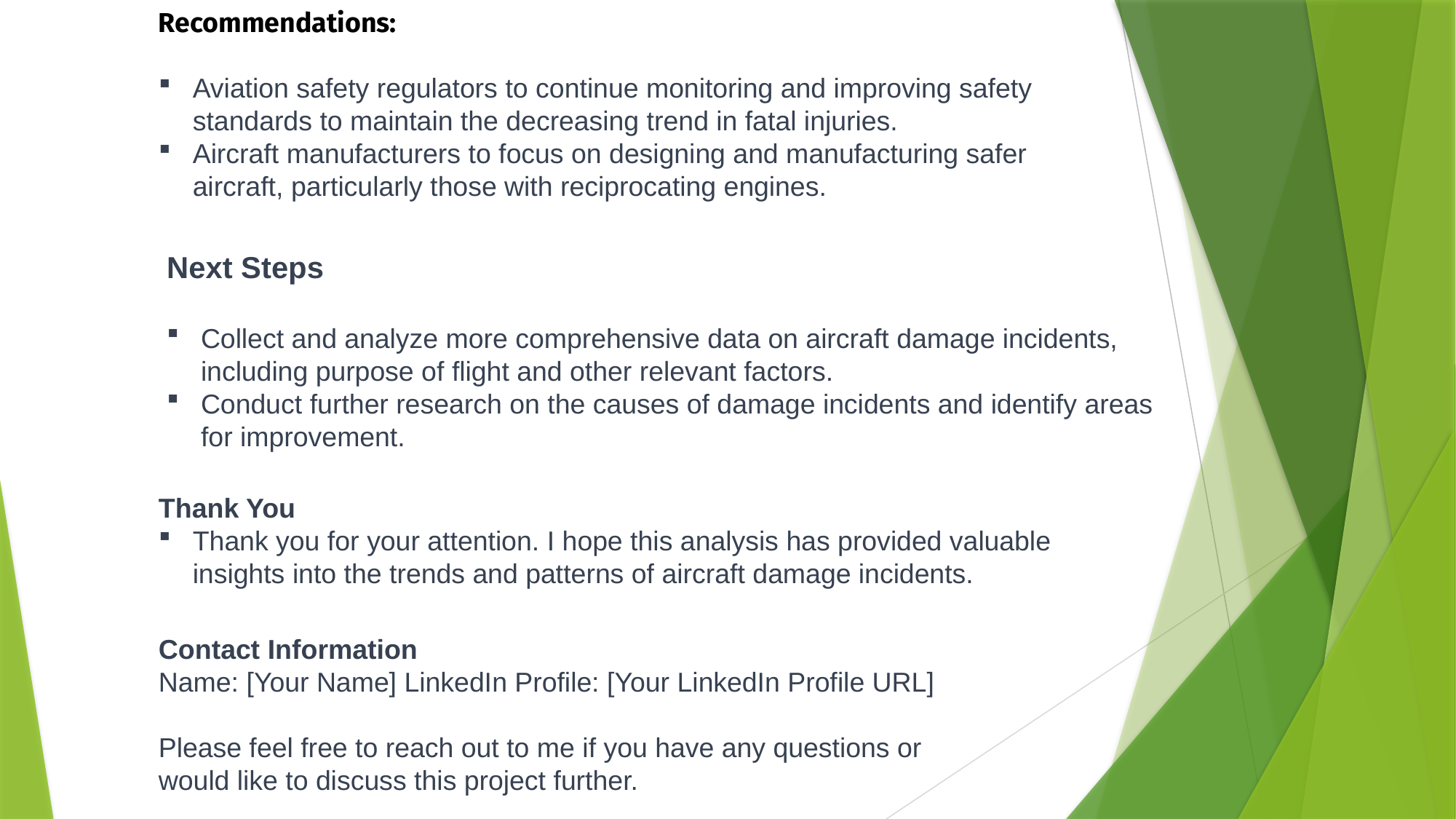

Recommendations:

Aviation safety regulators to continue monitoring and improving safety standards to maintain the decreasing trend in fatal injuries.
Aircraft manufacturers to focus on designing and manufacturing safer aircraft, particularly those with reciprocating engines.

Next Steps

Collect and analyze more comprehensive data on aircraft damage incidents, including purpose of flight and other relevant factors.
Conduct further research on the causes of damage incidents and identify areas for improvement.

Thank You
Thank you for your attention. I hope this analysis has provided valuable insights into the trends and patterns of aircraft damage incidents.

Contact Information
Name: [Your Name] LinkedIn Profile: [Your LinkedIn Profile URL]

Please feel free to reach out to me if you have any questions or would like to discuss this project further.